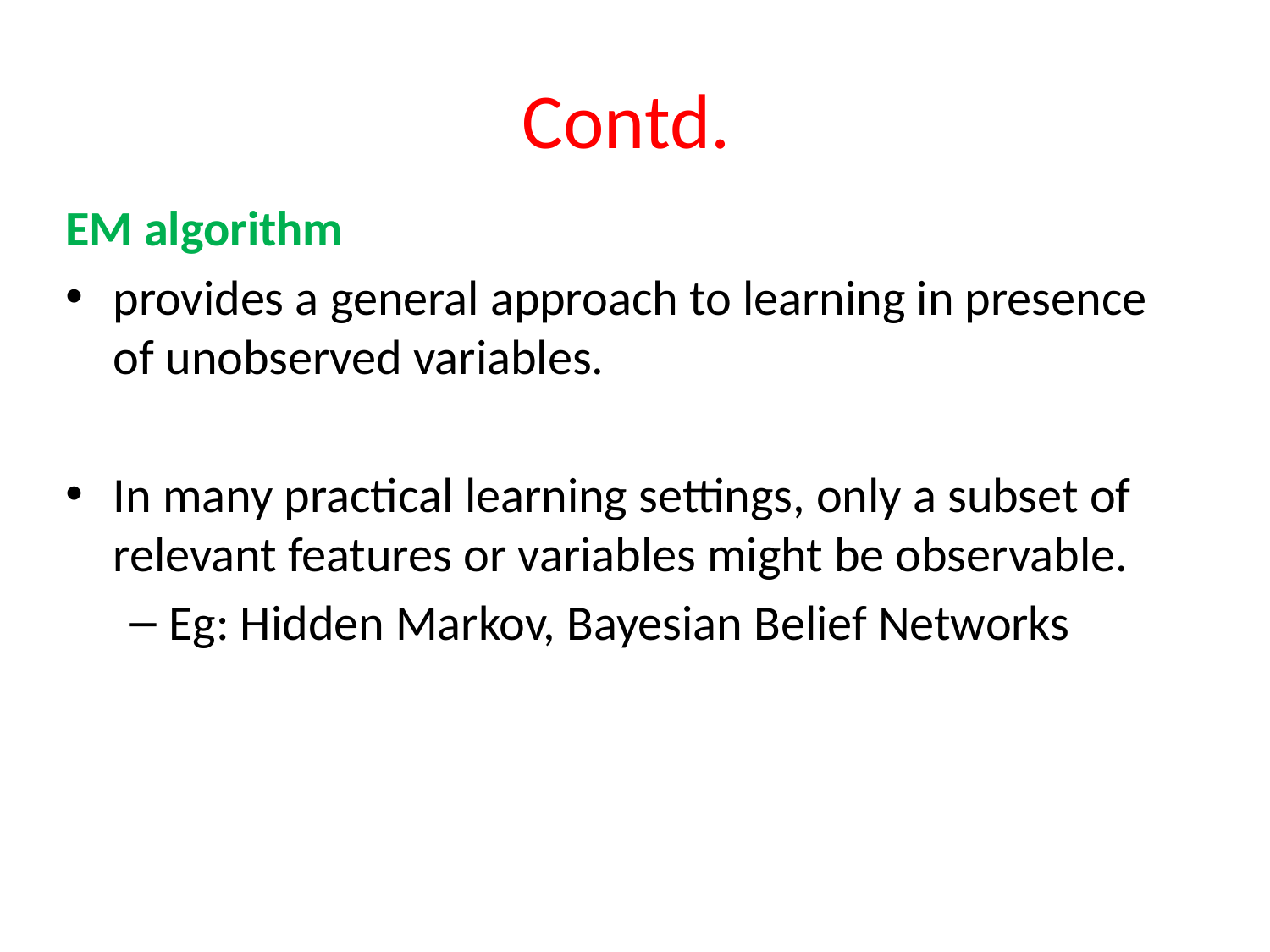

# Contd.
EM algorithm
provides a general approach to learning in presence of unobserved variables.

In many practical learning settings, only a subset of relevant features or variables might be observable.
Eg: Hidden Markov, Bayesian Belief Networks